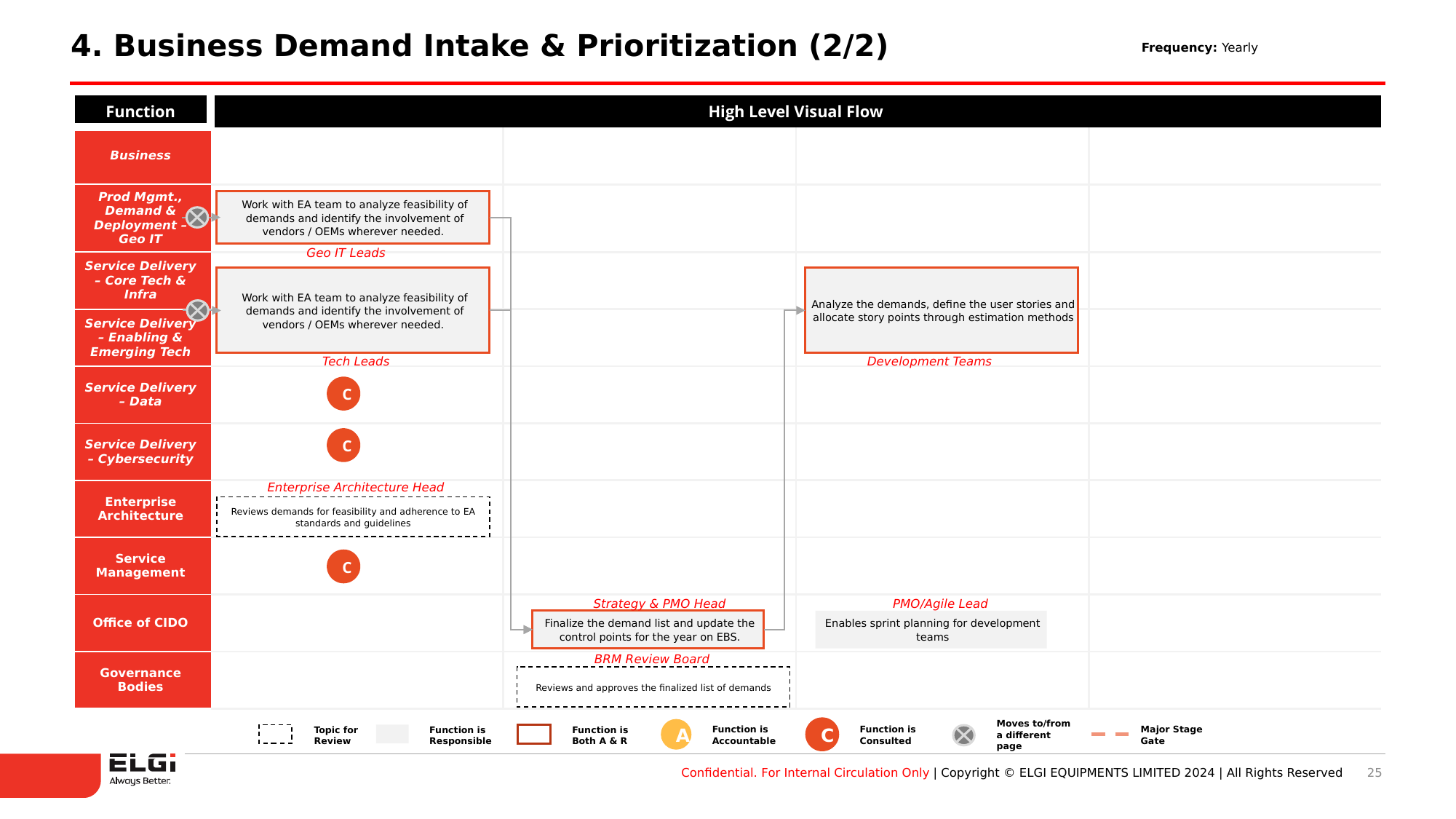

4. Business Demand Intake & Prioritization (2/2)
Frequency: Yearly
| Function | High Level Visual Flow |  |  |  |
| --- | --- | --- | --- | --- |
| Business |  |  |  |  |
| Prod Mgmt., Demand & Deployment – Geo IT |  |  |  |  |
| Service Delivery – Core Tech & Infra |  |  |  |  |
| Service Delivery – Enabling & Emerging Tech |  |  |  |  |
| Service Delivery – Data |  |  |  |  |
| Service Delivery – Cybersecurity |  |  |  |  |
| Enterprise Architecture |  |  |  |  |
| Service Management |  |  |  |  |
| Office of CIDO |  |  |  |  |
| Governance Bodies |  |  |  |  |
Work with EA team to analyze feasibility of demands and identify the involvement of vendors / OEMs wherever needed.

Geo IT Leads
Work with EA team to analyze feasibility of demands and identify the involvement of vendors / OEMs wherever needed.
Analyze the demands, define the user stories and allocate story points through estimation methods

Tech Leads
Development Teams
C
C
Enterprise Architecture Head
Reviews demands for feasibility and adherence to EA standards and guidelines
C
Strategy & PMO Head
PMO/Agile Lead
Finalize the demand list and update the control points for the year on EBS.
Enables sprint planning for development teams
BRM Review Board
Reviews and approves the finalized list of demands
Function is Accountable
Function is Consulted
Moves to/from a different page
Major Stage Gate
Topic for
Review
Function is Responsible
Function is Both A & R
C
A